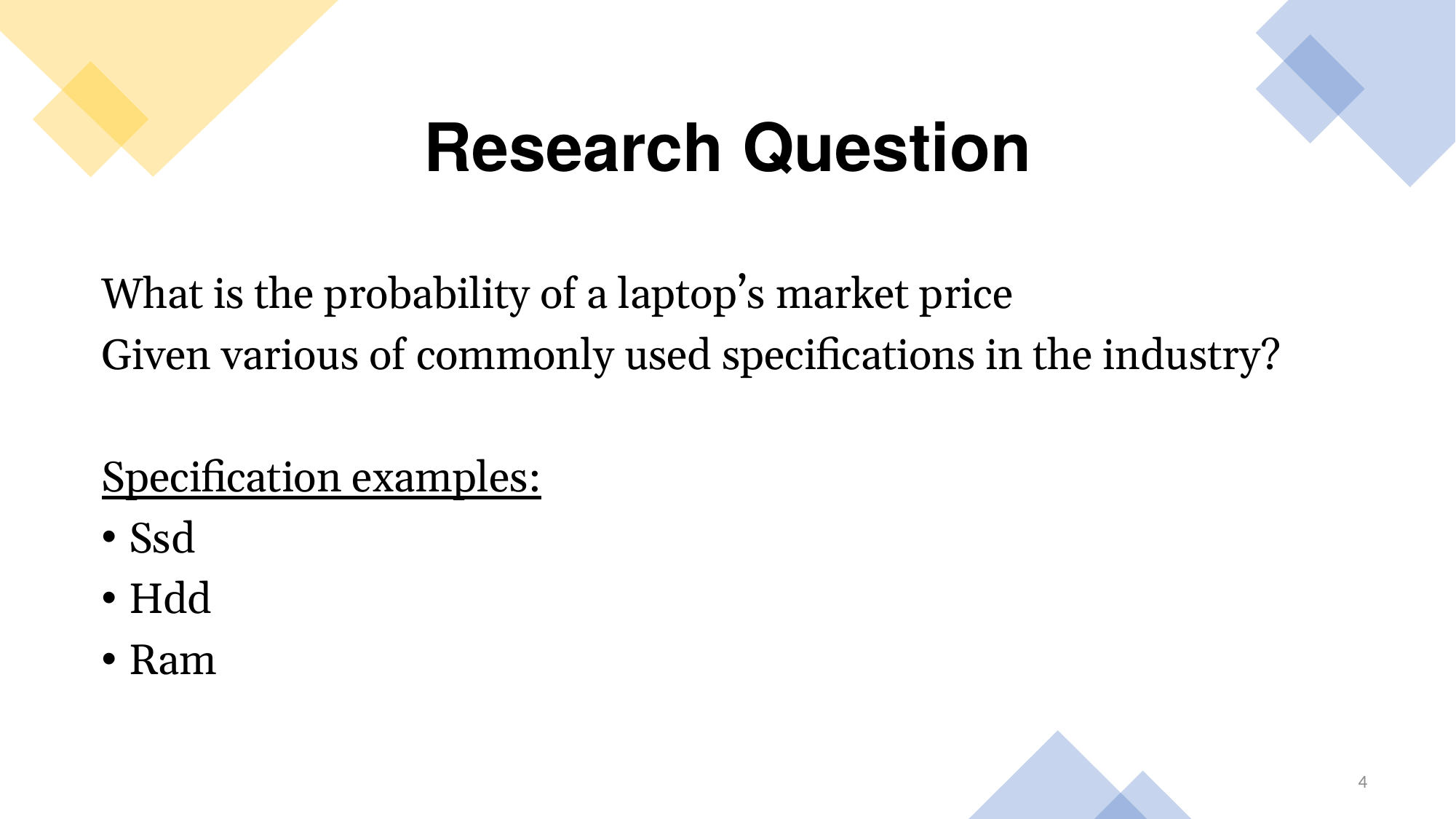

# Research Question
What is the probability of a laptop’s market price
Given various of commonly used specifications in the industry?

Specification examples:
Ssd
Hdd
Ram

4